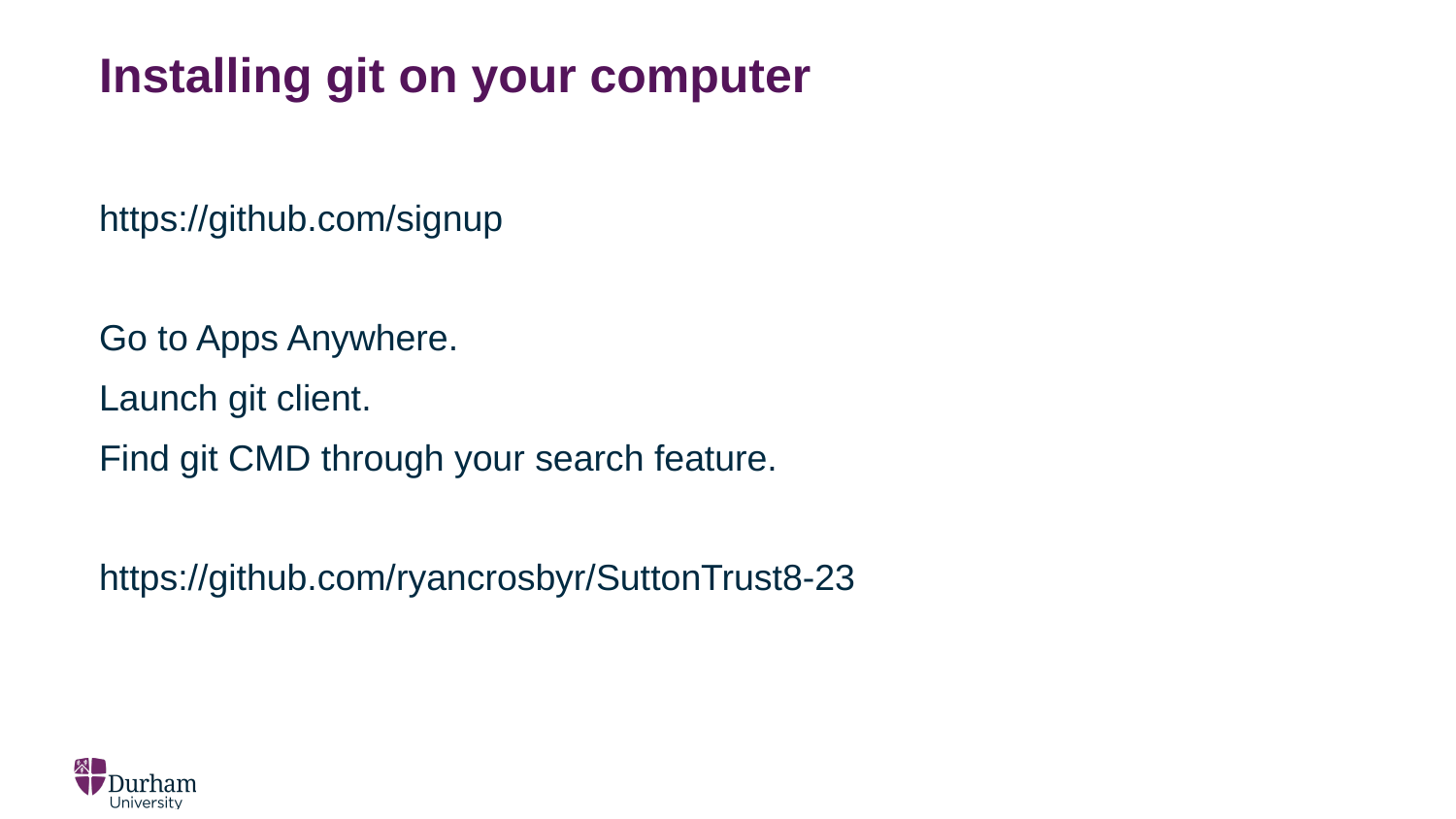

# Installing git on your computer
https://github.com/signup

Go to Apps Anywhere.
Launch git client.
Find git CMD through your search feature.

https://github.com/ryancrosbyr/SuttonTrust8-23